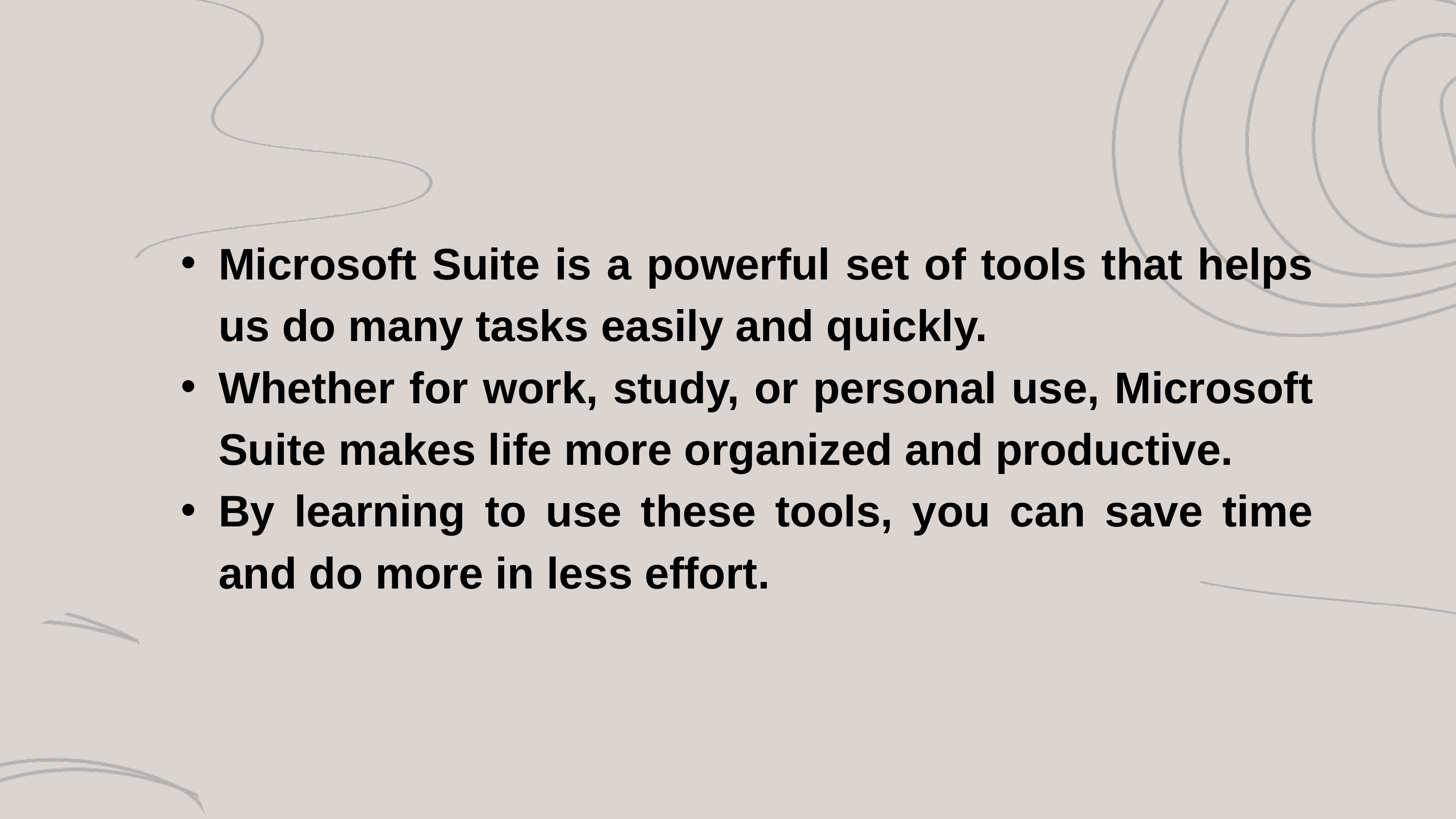

Microsoft Suite is a powerful set of tools that helps us do many tasks easily and quickly.
Whether for work, study, or personal use, Microsoft Suite makes life more organized and productive.
By learning to use these tools, you can save time and do more in less effort.